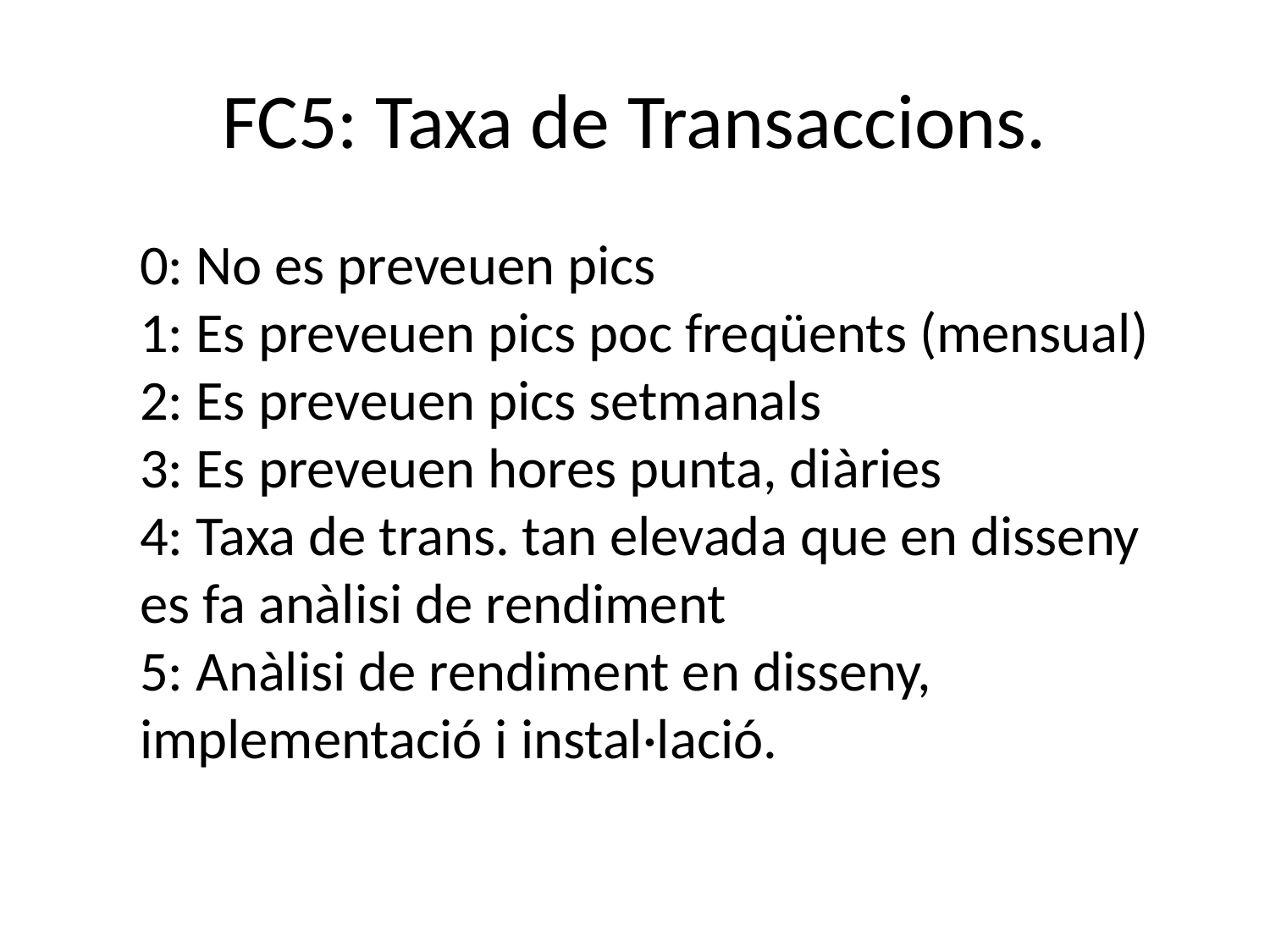

# FC5: Taxa de Transaccions.
0: No es preveuen pics
1: Es preveuen pics poc freqüents (mensual)
2: Es preveuen pics setmanals
3: Es preveuen hores punta, diàries
4: Taxa de trans. tan elevada que en disseny es fa anàlisi de rendiment
5: Anàlisi de rendiment en disseny, implementació i instal·lació.